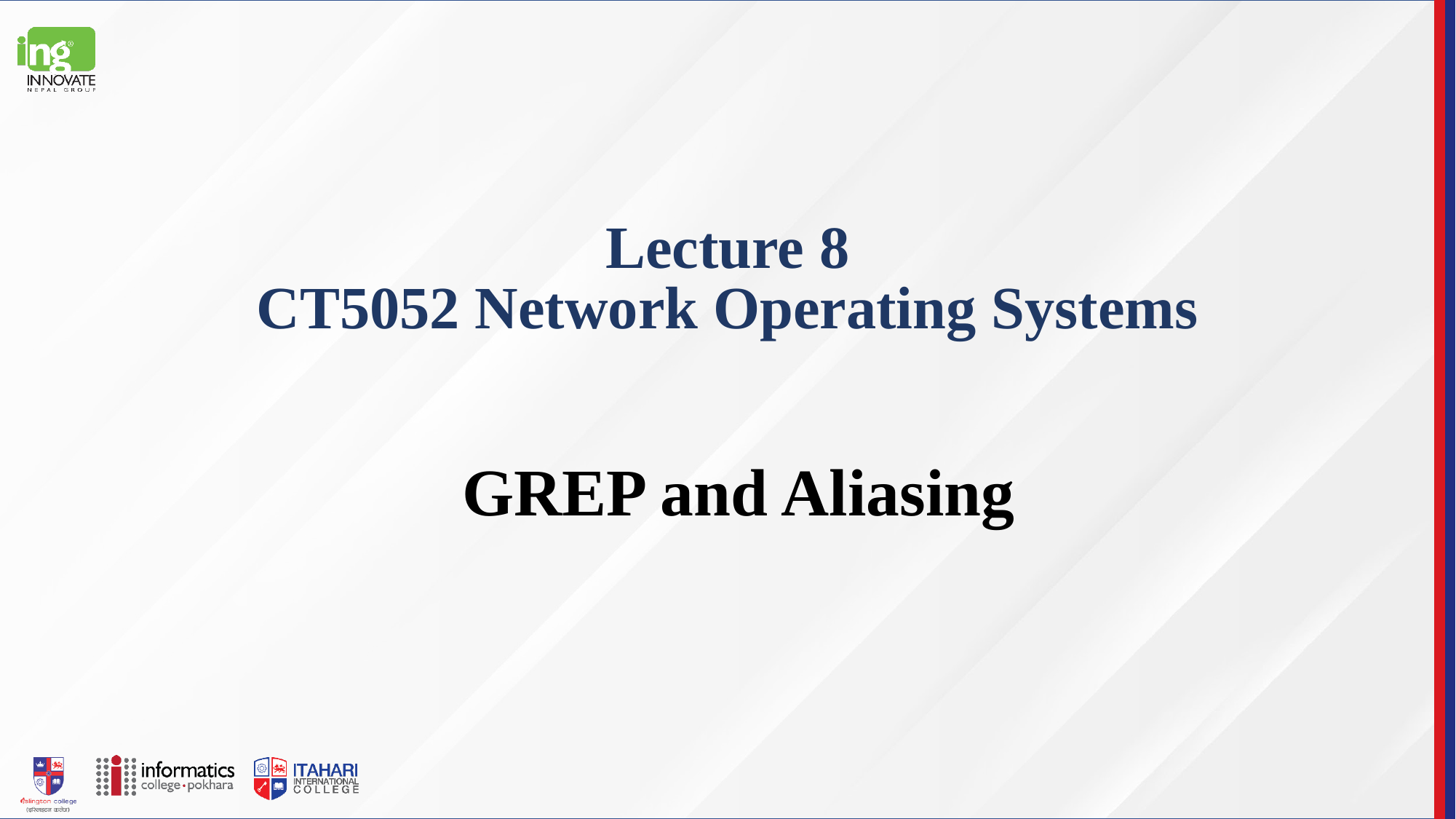

# Lecture 8 CT5052 Network Operating Systems
GREP and Aliasing